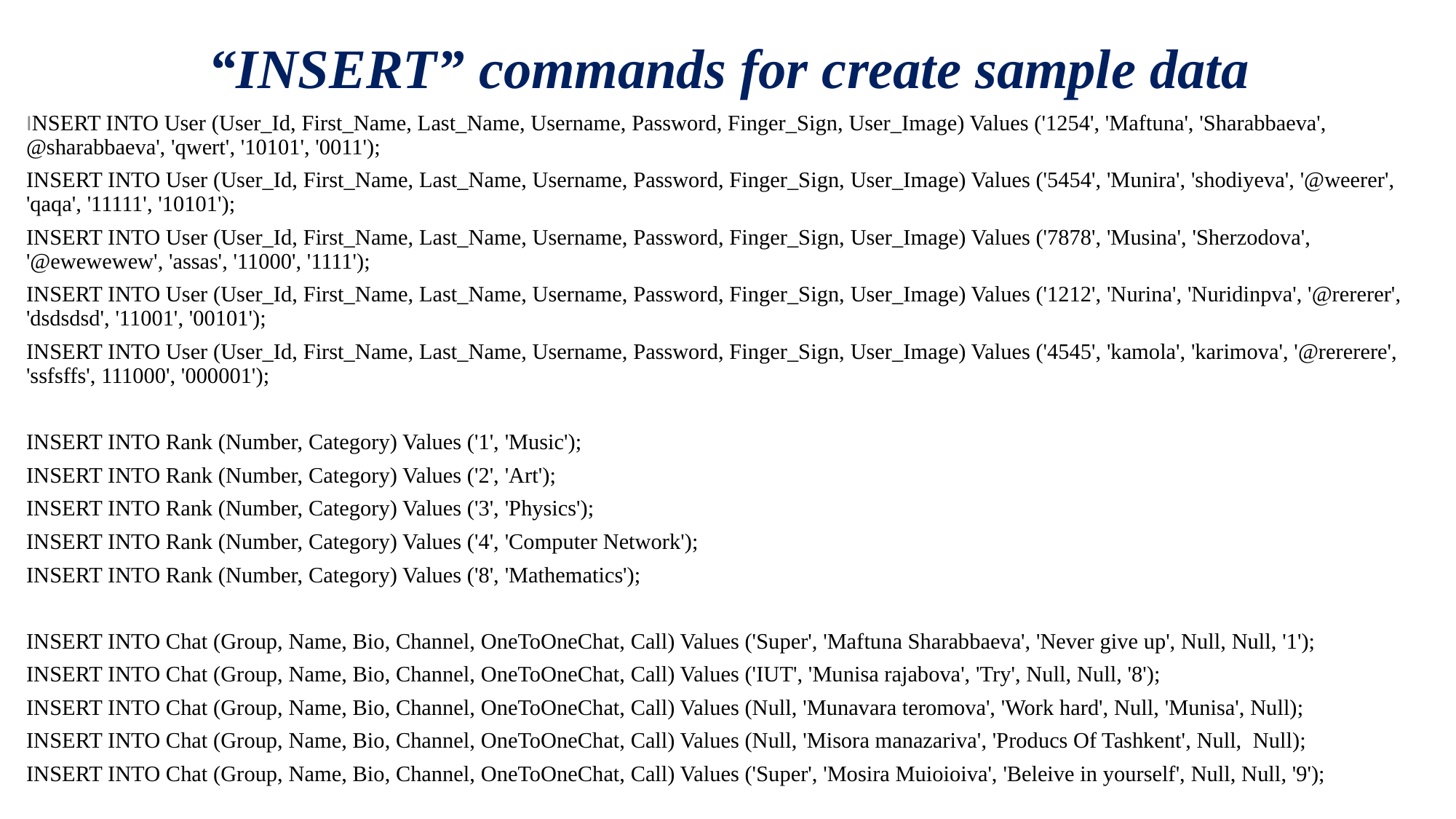

# “INSERT” commands for create sample data
INSERT INTO User (User_Id, First_Name, Last_Name, Username, Password, Finger_Sign, User_Image) Values ('1254', 'Maftuna', 'Sharabbaeva', @sharabbaeva', 'qwert', '10101', '0011');
INSERT INTO User (User_Id, First_Name, Last_Name, Username, Password, Finger_Sign, User_Image) Values ('5454', 'Munira', 'shodiyeva', '@weerer', 'qaqa', '11111', '10101');
INSERT INTO User (User_Id, First_Name, Last_Name, Username, Password, Finger_Sign, User_Image) Values ('7878', 'Musina', 'Sherzodova', '@ewewewew', 'assas', '11000', '1111');
INSERT INTO User (User_Id, First_Name, Last_Name, Username, Password, Finger_Sign, User_Image) Values ('1212', 'Nurina', 'Nuridinpva', '@rererer', 'dsdsdsd', '11001', '00101');
INSERT INTO User (User_Id, First_Name, Last_Name, Username, Password, Finger_Sign, User_Image) Values ('4545', 'kamola', 'karimova', '@rererere', 'ssfsffs', 111000', '000001');

INSERT INTO Rank (Number, Category) Values ('1', 'Music');
INSERT INTO Rank (Number, Category) Values ('2', 'Art');
INSERT INTO Rank (Number, Category) Values ('3', 'Physics');
INSERT INTO Rank (Number, Category) Values ('4', 'Computer Network');
INSERT INTO Rank (Number, Category) Values ('8', 'Mathematics');

INSERT INTO Chat (Group, Name, Bio, Channel, OneToOneChat, Call) Values ('Super', 'Maftuna Sharabbaeva', 'Never give up', Null, Null, '1');
INSERT INTO Chat (Group, Name, Bio, Channel, OneToOneChat, Call) Values ('IUT', 'Munisa rajabova', 'Try', Null, Null, '8');
INSERT INTO Chat (Group, Name, Bio, Channel, OneToOneChat, Call) Values (Null, 'Munavara teromova', 'Work hard', Null, 'Munisa', Null);
INSERT INTO Chat (Group, Name, Bio, Channel, OneToOneChat, Call) Values (Null, 'Misora manazariva', 'Producs Of Tashkent', Null,  Null);
INSERT INTO Chat (Group, Name, Bio, Channel, OneToOneChat, Call) Values ('Super', 'Mosira Muioioiva', 'Beleive in yourself', Null, Null, '9');